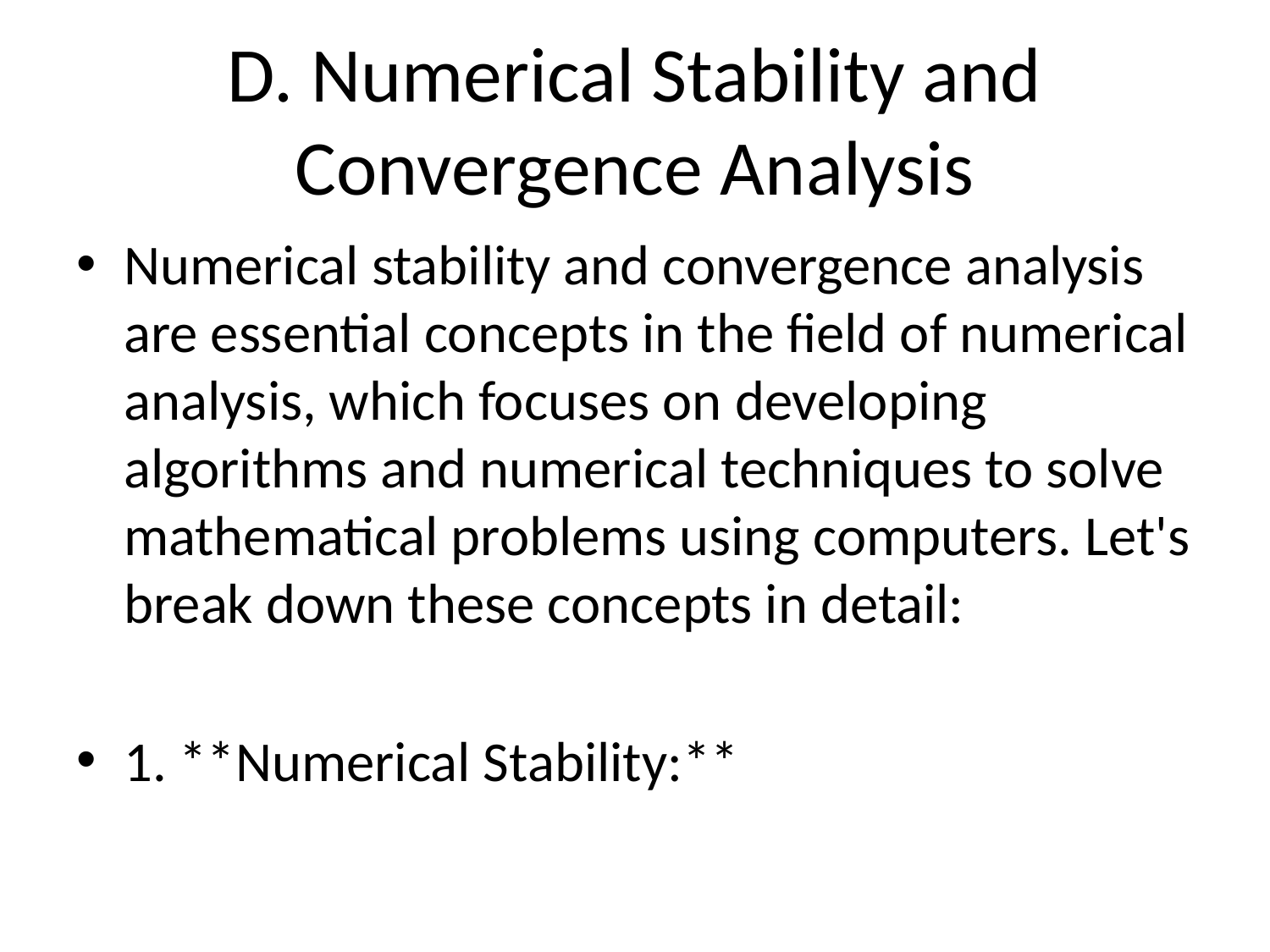

# D. Numerical Stability and Convergence Analysis
Numerical stability and convergence analysis are essential concepts in the field of numerical analysis, which focuses on developing algorithms and numerical techniques to solve mathematical problems using computers. Let's break down these concepts in detail:

1. **Numerical Stability:**